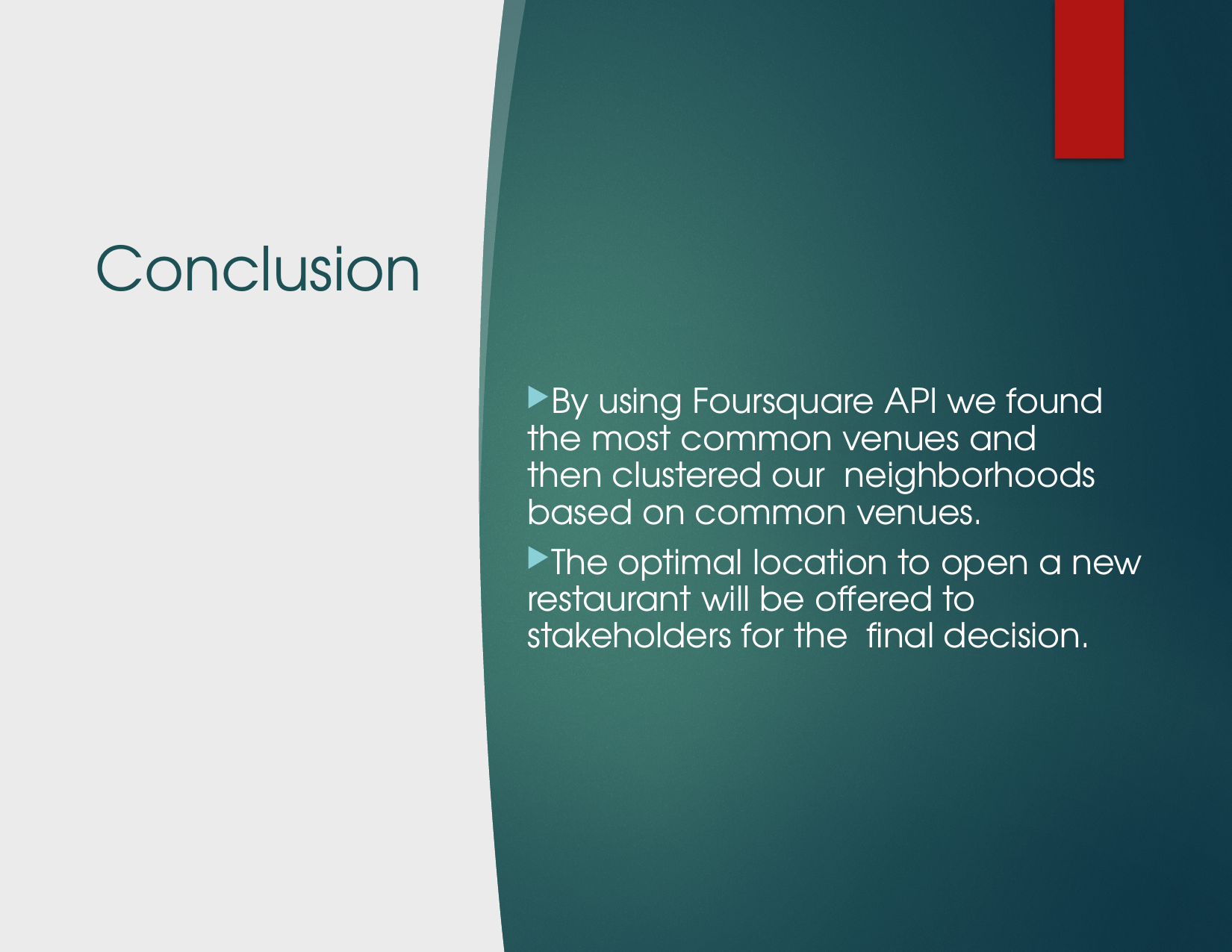

# Conclusion

By using Foursquare API we found the most common venues and then clustered our  neighborhoods based on common venues.
The optimal location to open a new restaurant will be offered to stakeholders for the  final decision.